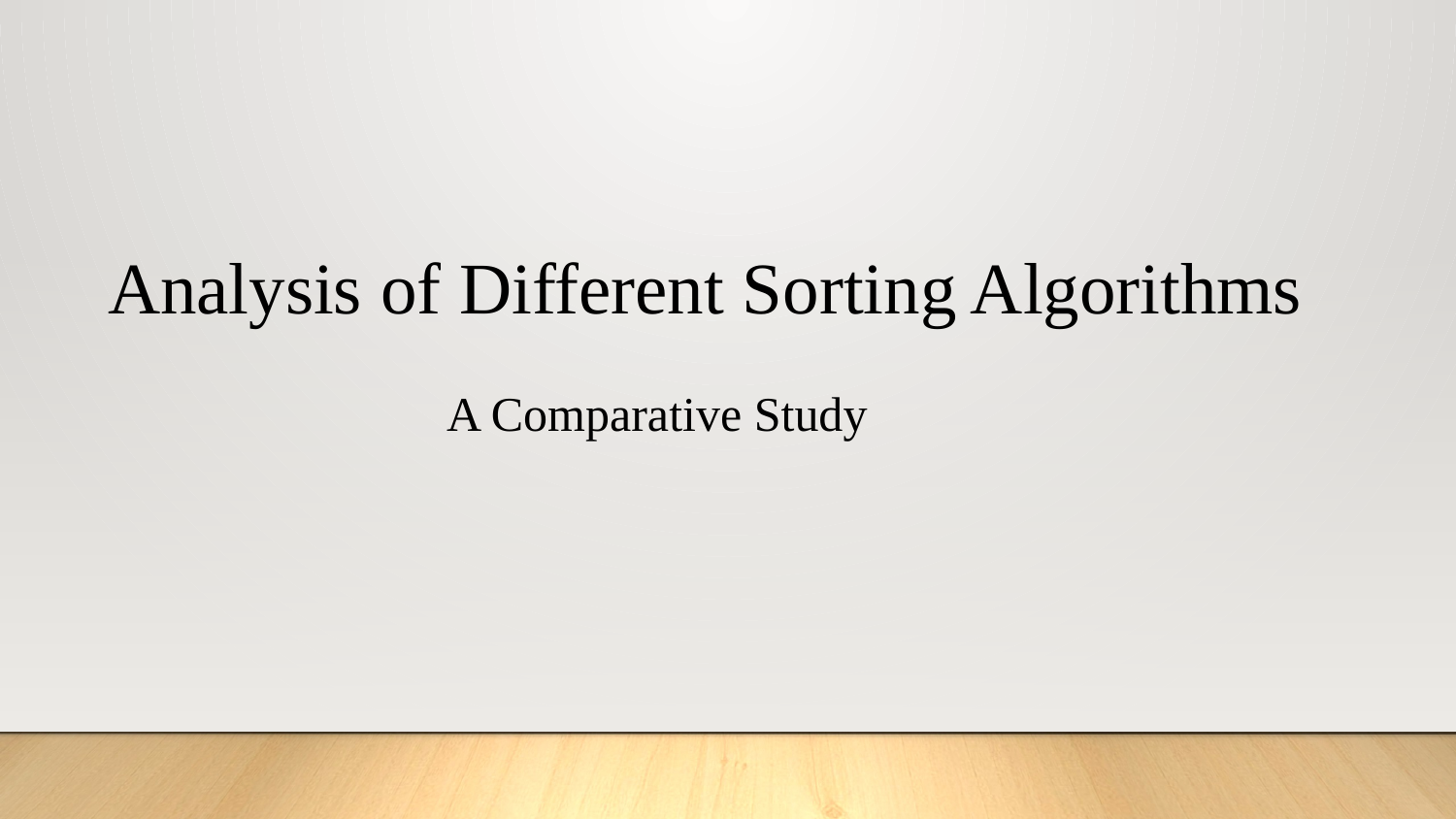

Analysis of Different Sorting Algorithms
A Comparative Study